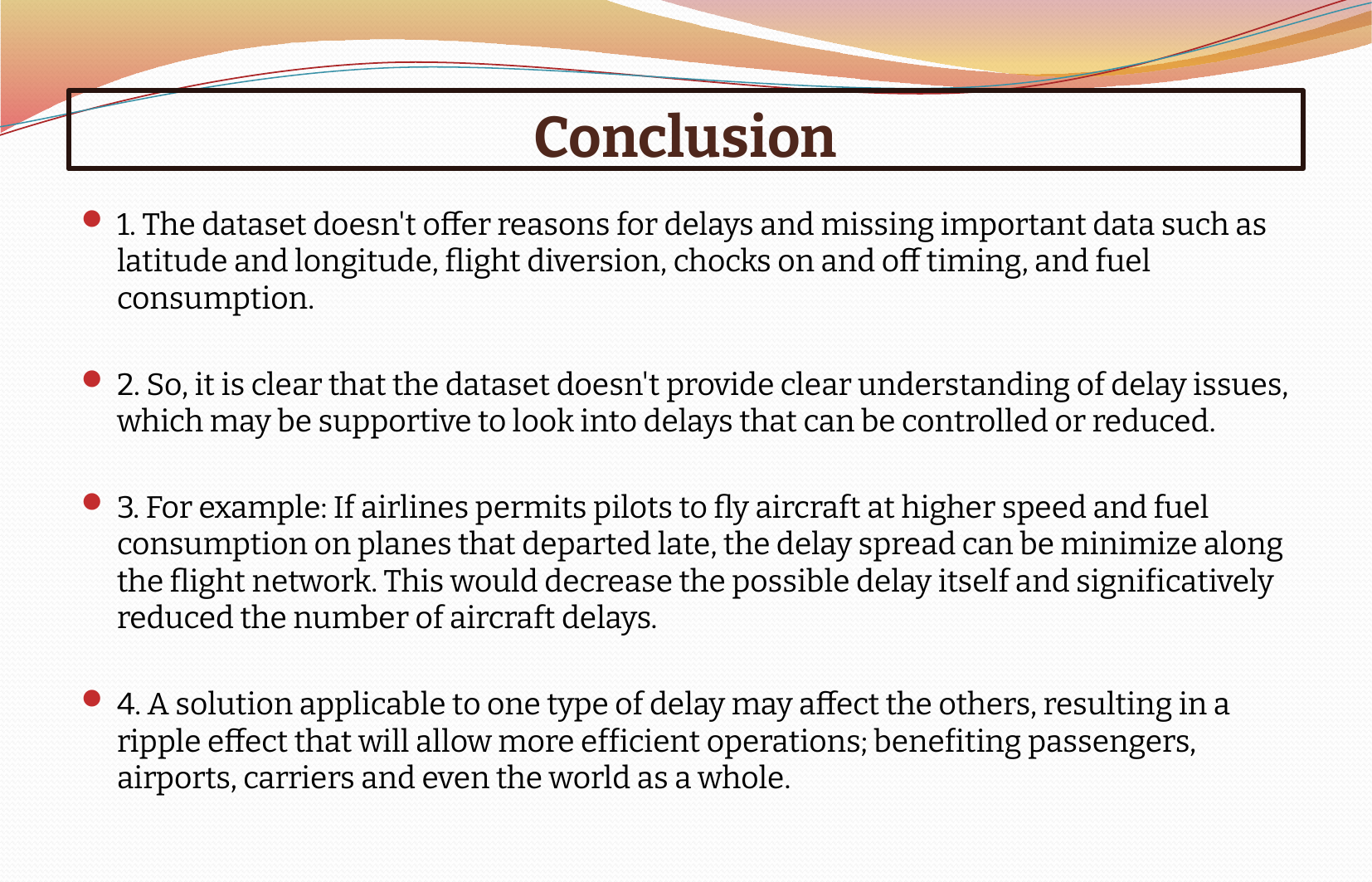

# Conclusion
1. The dataset doesn't offer reasons for delays and missing important data such as latitude and longitude, flight diversion, chocks on and off timing, and fuel consumption.

2. So, it is clear that the dataset doesn't provide clear understanding of delay issues, which may be supportive to look into delays that can be controlled or reduced.

3. For example: If airlines permits pilots to fly aircraft at higher speed and fuel consumption on planes that departed late, the delay spread can be minimize along the flight network. This would decrease the possible delay itself and significatively reduced the number of aircraft delays.

4. A solution applicable to one type of delay may affect the others, resulting in a ripple effect that will allow more efficient operations; benefiting passengers, airports, carriers and even the world as a whole.